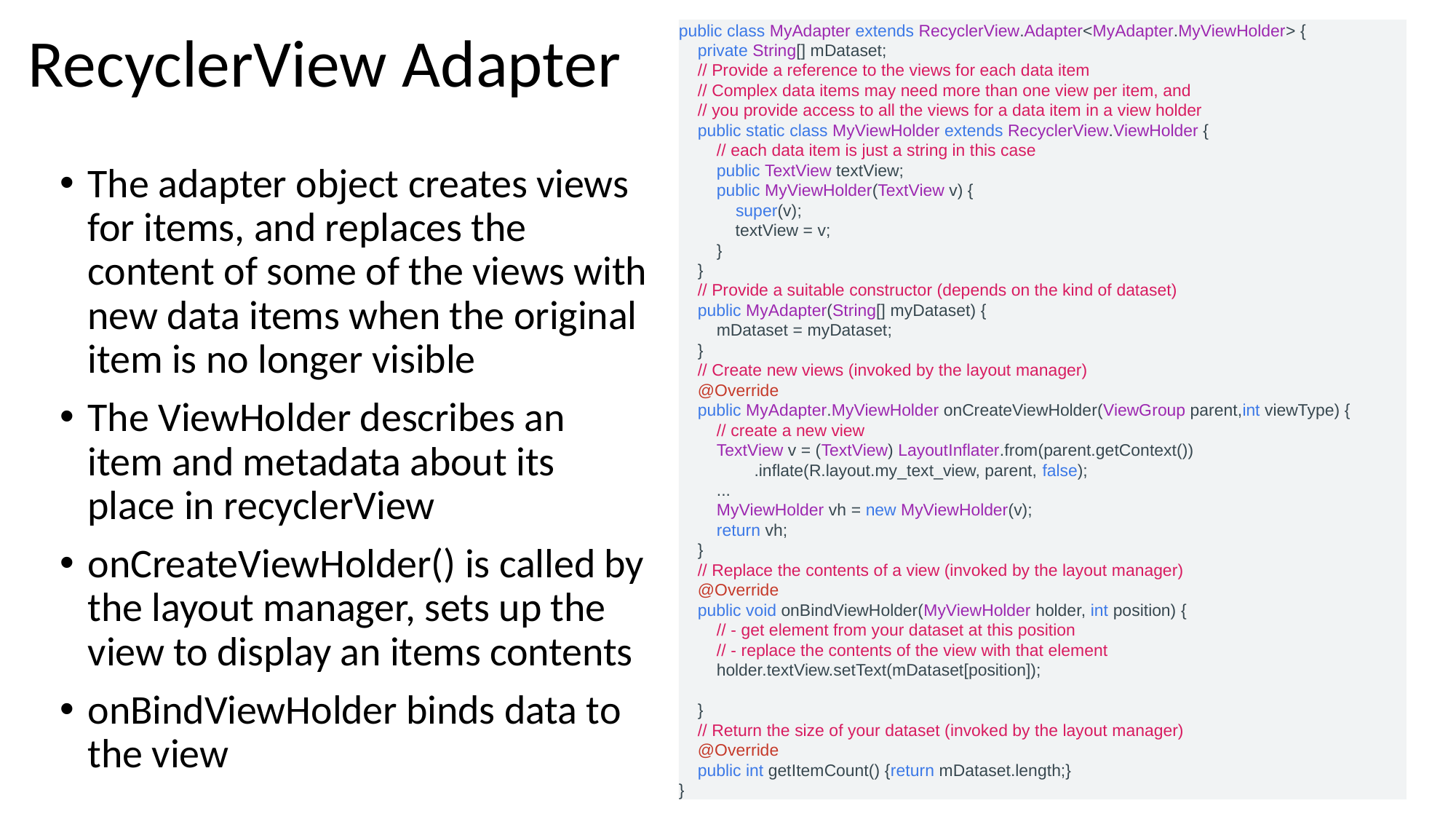

# RecyclerView Adapter
public class MyAdapter extends RecyclerView.Adapter<MyAdapter.MyViewHolder> {
    private String[] mDataset;
    // Provide a reference to the views for each data item
    // Complex data items may need more than one view per item, and
    // you provide access to all the views for a data item in a view holder
    public static class MyViewHolder extends RecyclerView.ViewHolder {
        // each data item is just a string in this case
        public TextView textView;
        public MyViewHolder(TextView v) {
            super(v);
            textView = v;
        }
    }
    // Provide a suitable constructor (depends on the kind of dataset)
    public MyAdapter(String[] myDataset) {
        mDataset = myDataset;
    }
    // Create new views (invoked by the layout manager)
    @Override
    public MyAdapter.MyViewHolder onCreateViewHolder(ViewGroup parent,int viewType) {
        // create a new view
        TextView v = (TextView) LayoutInflater.from(parent.getContext())
                .inflate(R.layout.my_text_view, parent, false);
        ...
        MyViewHolder vh = new MyViewHolder(v);
        return vh;
    }
    // Replace the contents of a view (invoked by the layout manager)
    @Override
    public void onBindViewHolder(MyViewHolder holder, int position) {
        // - get element from your dataset at this position
        // - replace the contents of the view with that element
        holder.textView.setText(mDataset[position]);
    }
    // Return the size of your dataset (invoked by the layout manager)
    @Override
    public int getItemCount() {return mDataset.length;}
}
The adapter object creates views for items, and replaces the content of some of the views with new data items when the original item is no longer visible
The ViewHolder describes an item and metadata about its place in recyclerView
onCreateViewHolder() is called by the layout manager, sets up the view to display an items contents
onBindViewHolder binds data to the view